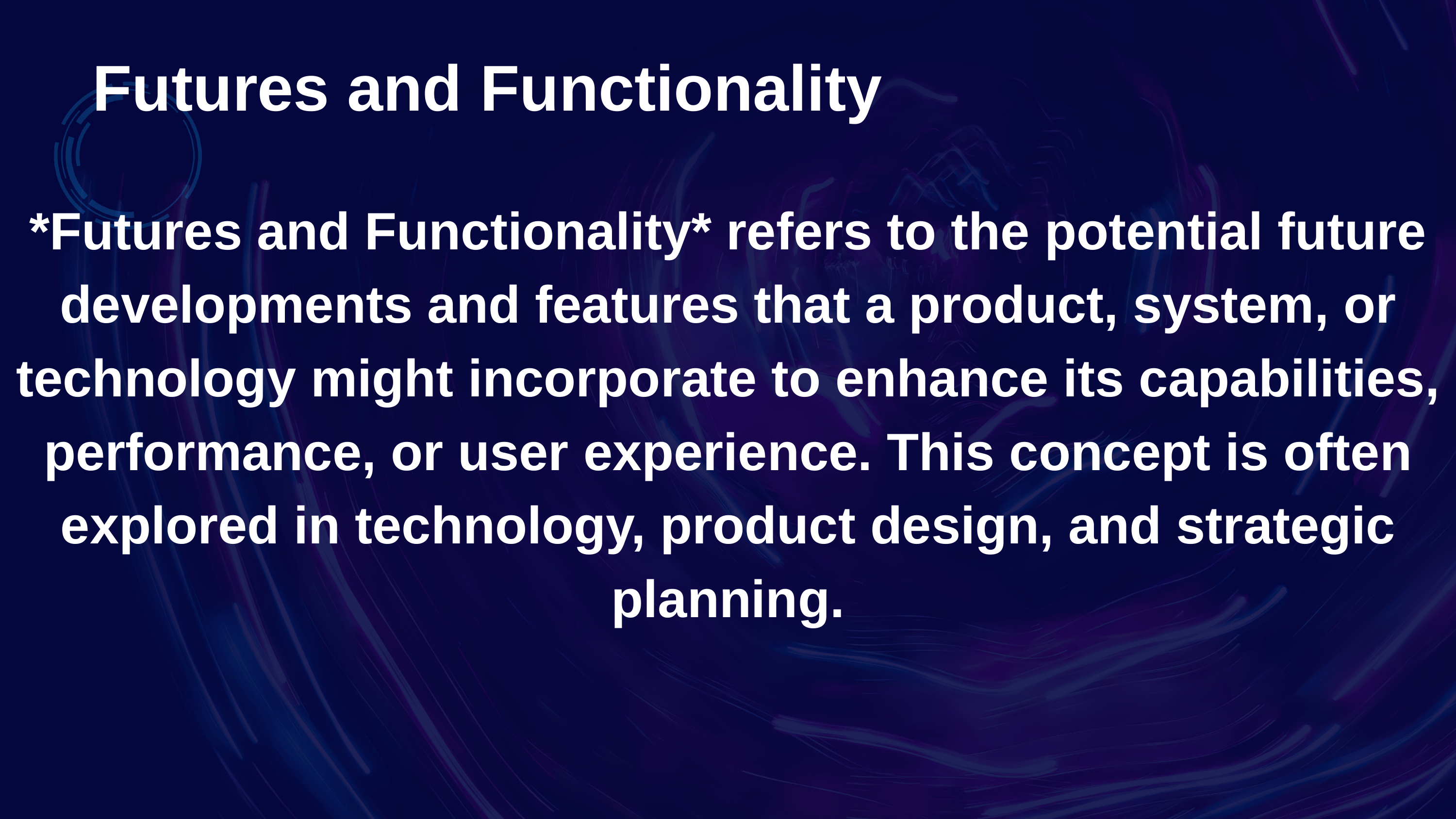

Futures and Functionality

*Futures and Functionality* refers to the potential future developments and features that a product, system, or technology might incorporate to enhance its capabilities, performance, or user experience. This concept is often explored in technology, product design, and strategic planning.